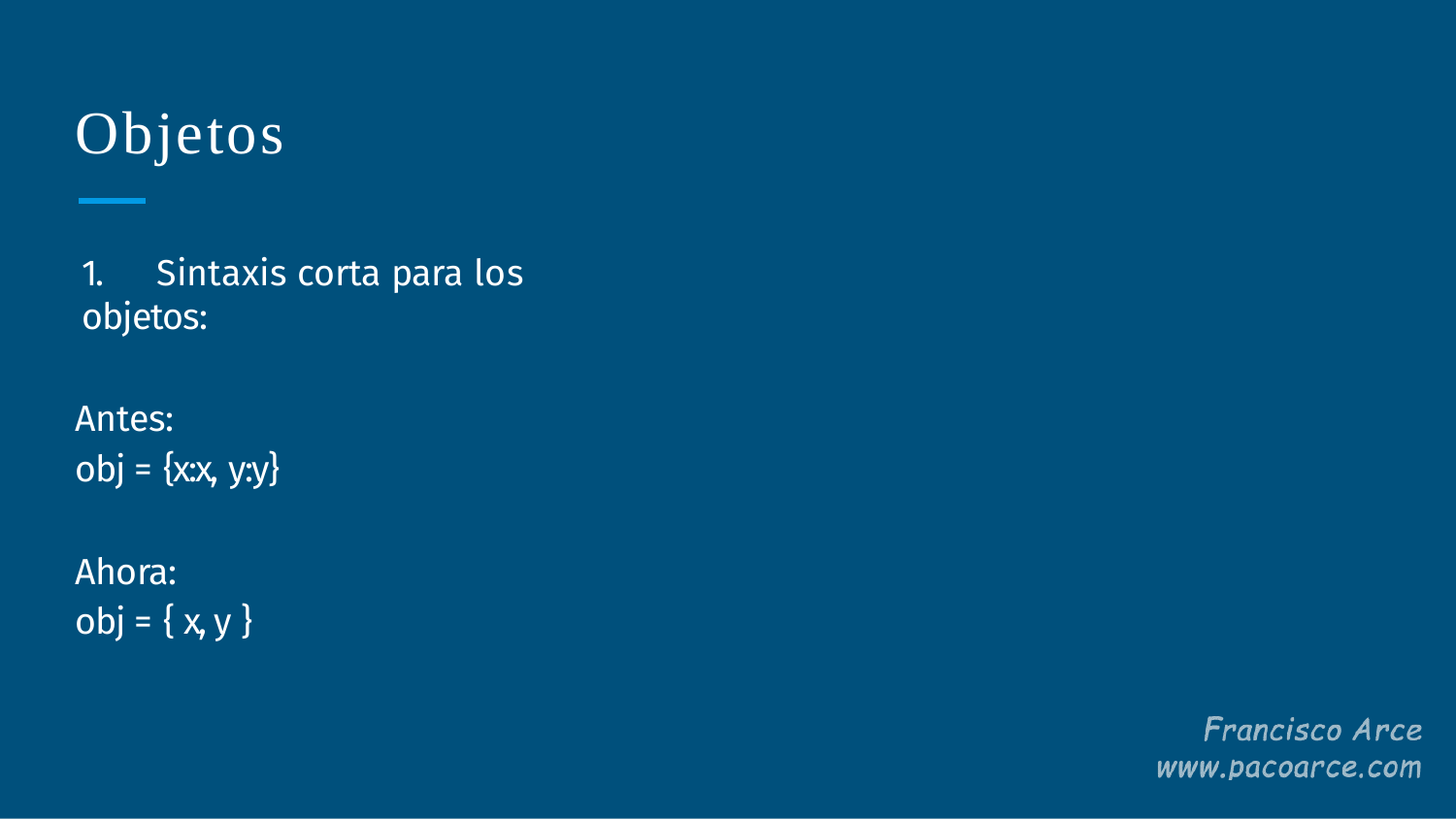

# Objetos

1.	Sintaxis corta para los objetos:

Antes:
obj = {x:x, y:y}

Ahora:
obj = { x, y }